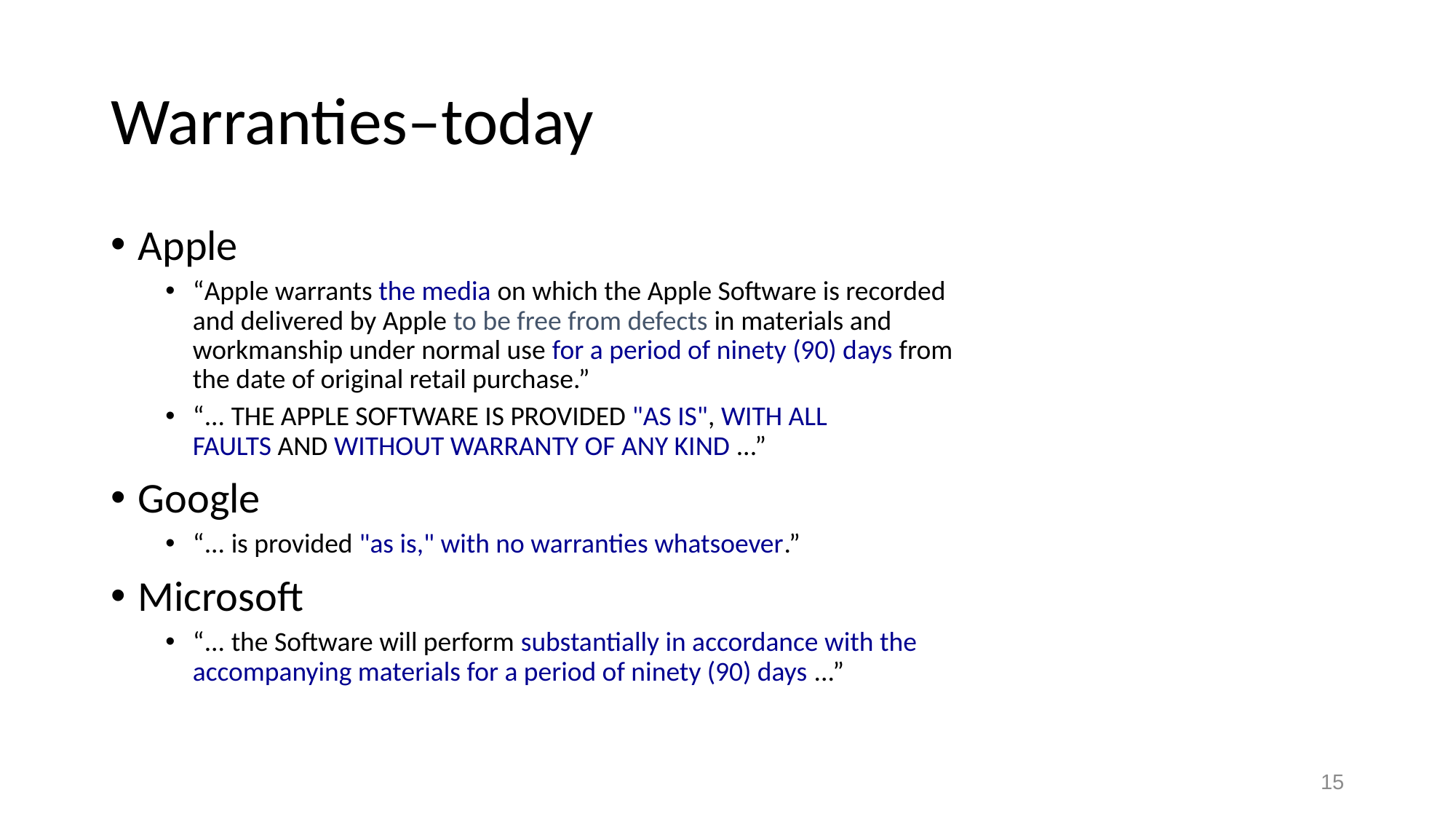

# Warranties–today
Apple
“Apple warrants the media on which the Apple Software is recorded
and delivered by Apple to be free from defects in materials and
workmanship under normal use for a period of ninety (90) days from
the date of original retail purchase.”
“... THE APPLE SOFTWARE IS PROVIDED "AS IS", WITH ALL
FAULTS AND WITHOUT WARRANTY OF ANY KIND ...”
Google
“... is provided "as is," with no warranties whatsoever.”
Microsoft
“... the Software will perform substantially in accordance with the
accompanying materials for a period of ninety (90) days ...”
15